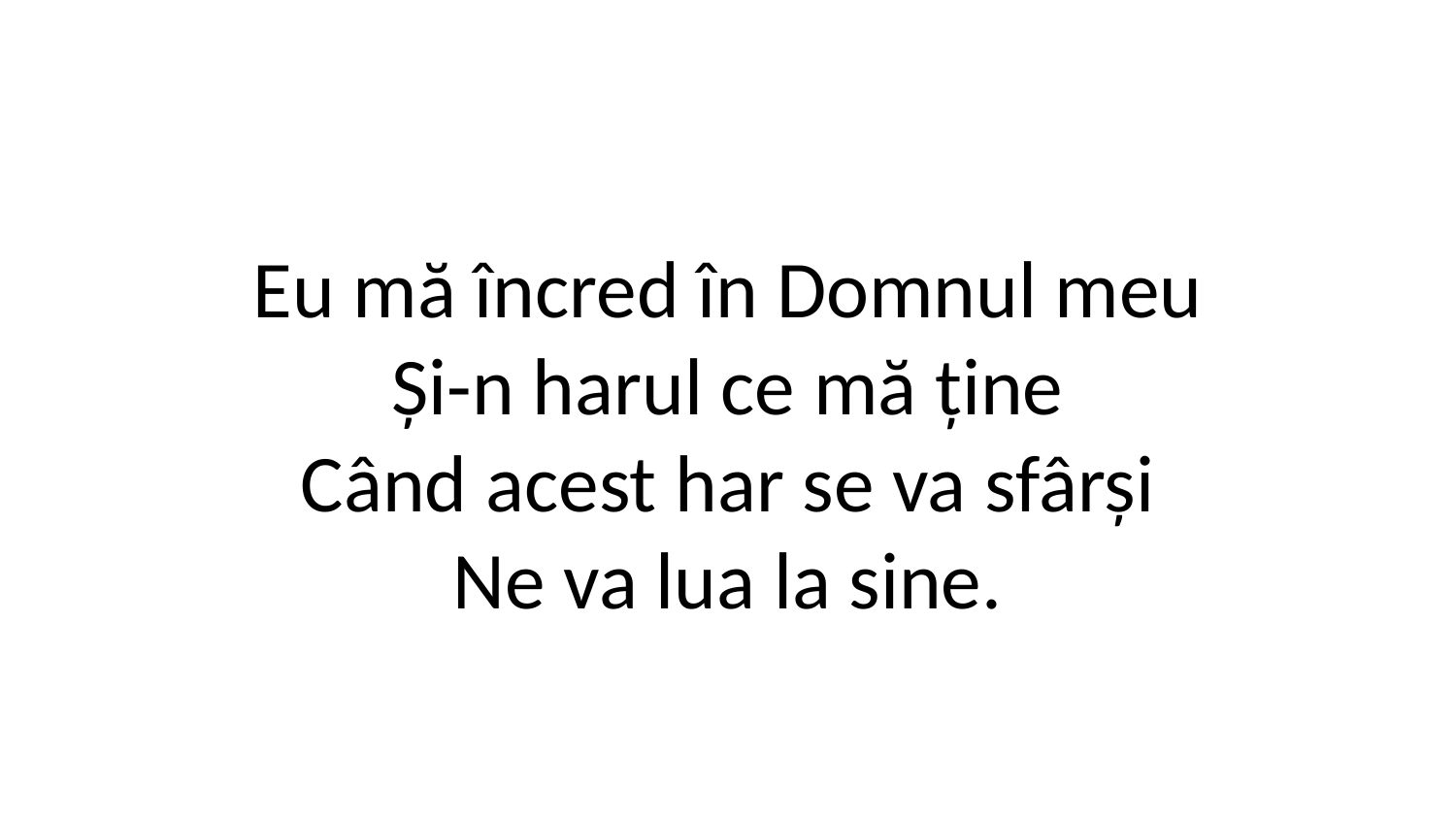

Eu mă încred în Domnul meu
Și-n harul ce mă ține
Când acest har se va sfârși
Ne va lua la sine.